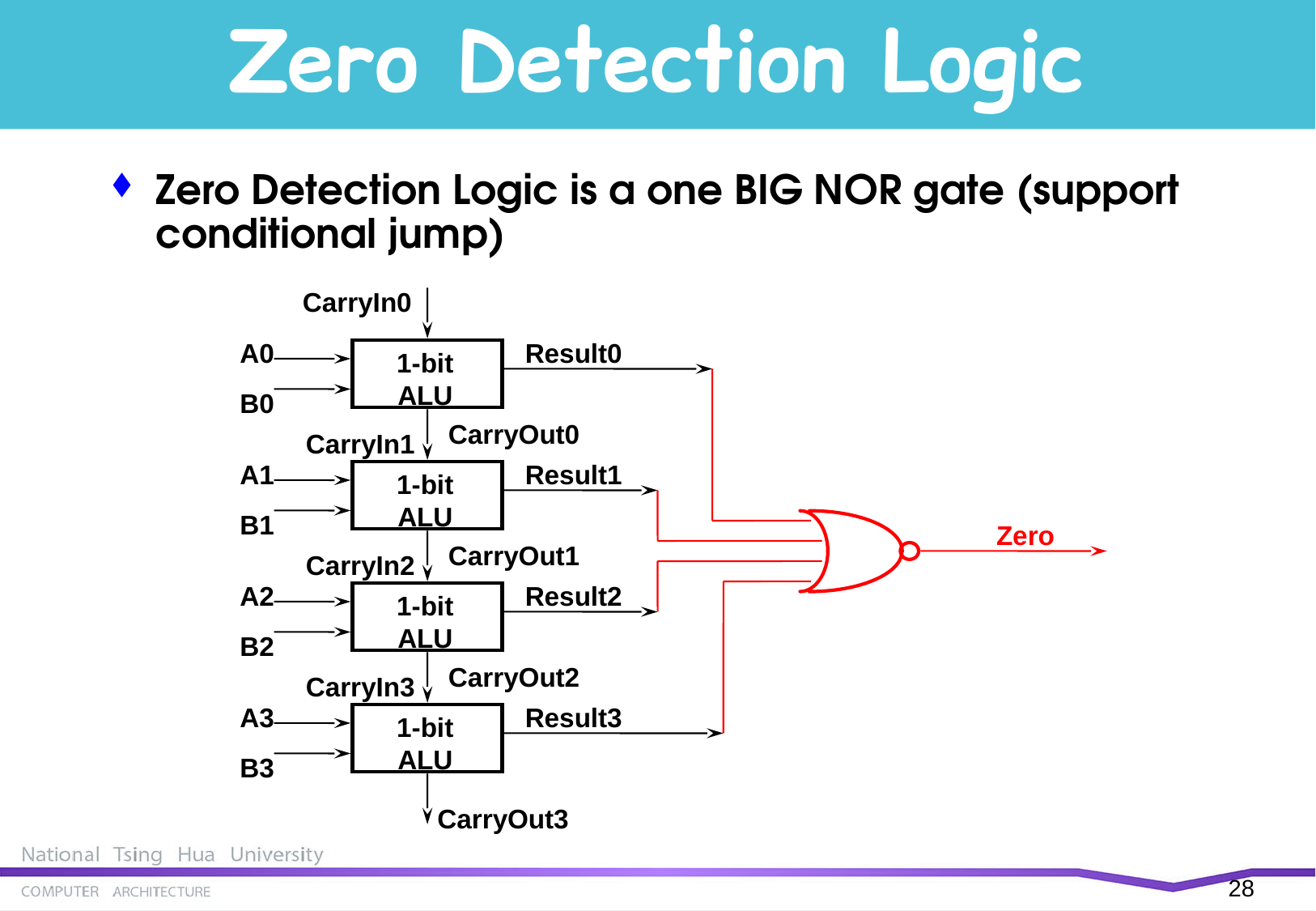

# Zero Detection Logic
Zero Detection Logic is a one BIG NOR gate (support conditional jump)
CarryIn0

A0
Result0
1-bit
ALU

B0

CarryOut0
CarryIn1
A1
Result1
1-bit
ALU

B1

Zero

CarryOut1

CarryIn2

A2
Result2

1-bit
ALU

B2

CarryOut2
CarryIn3
A3
Result3
1-bit
ALU

B3

CarryOut3
28